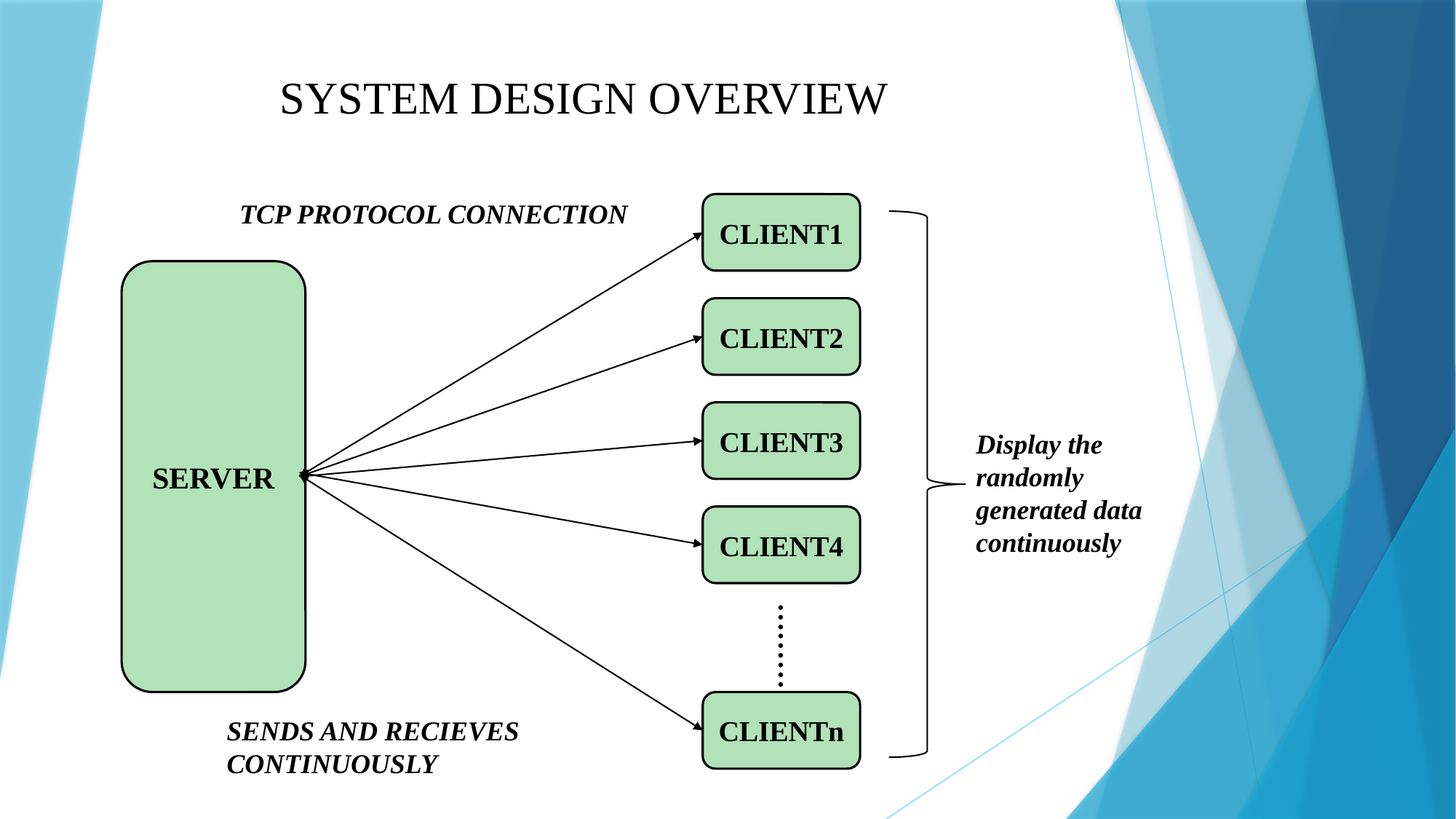

# SYSTEM DESIGN OVERVIEW
TCP PROTOCOL CONNECTION
CLIENT1

SERVER
CLIENT2
CLIENT3
Display the randomly generated data continuously
CLIENT4
………
CLIENTn
SENDS AND RECIEVES CONTINUOUSLY